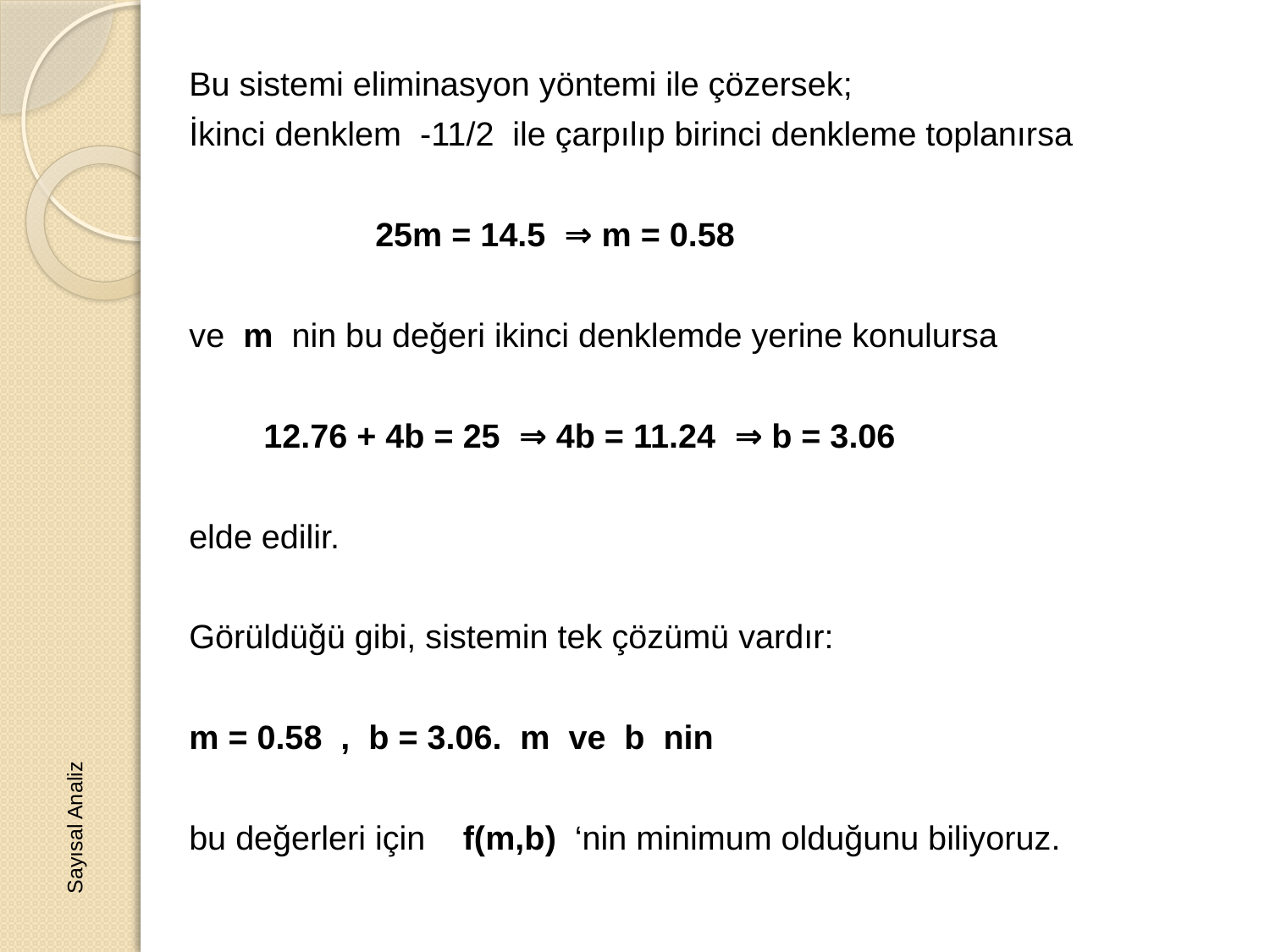

Bu sistemi eliminasyon yöntemi ile çözersek;
İkinci denklem  -11/2  ile çarpılıp birinci denkleme toplanırsa

                    25m = 14.5  ⇒ m = 0.58

	ve  m  nin bu değeri ikinci denklemde yerine konulursa

        12.76 + 4b = 25  ⇒ 4b = 11.24  ⇒ b = 3.06

elde edilir.

Görüldüğü gibi, sistemin tek çözümü vardır:

m = 0.58  ,  b = 3.06.  m  ve  b  nin

	bu değerleri için    f(m,b)  ‘nin minimum olduğunu biliyoruz.

Sayısal Analiz